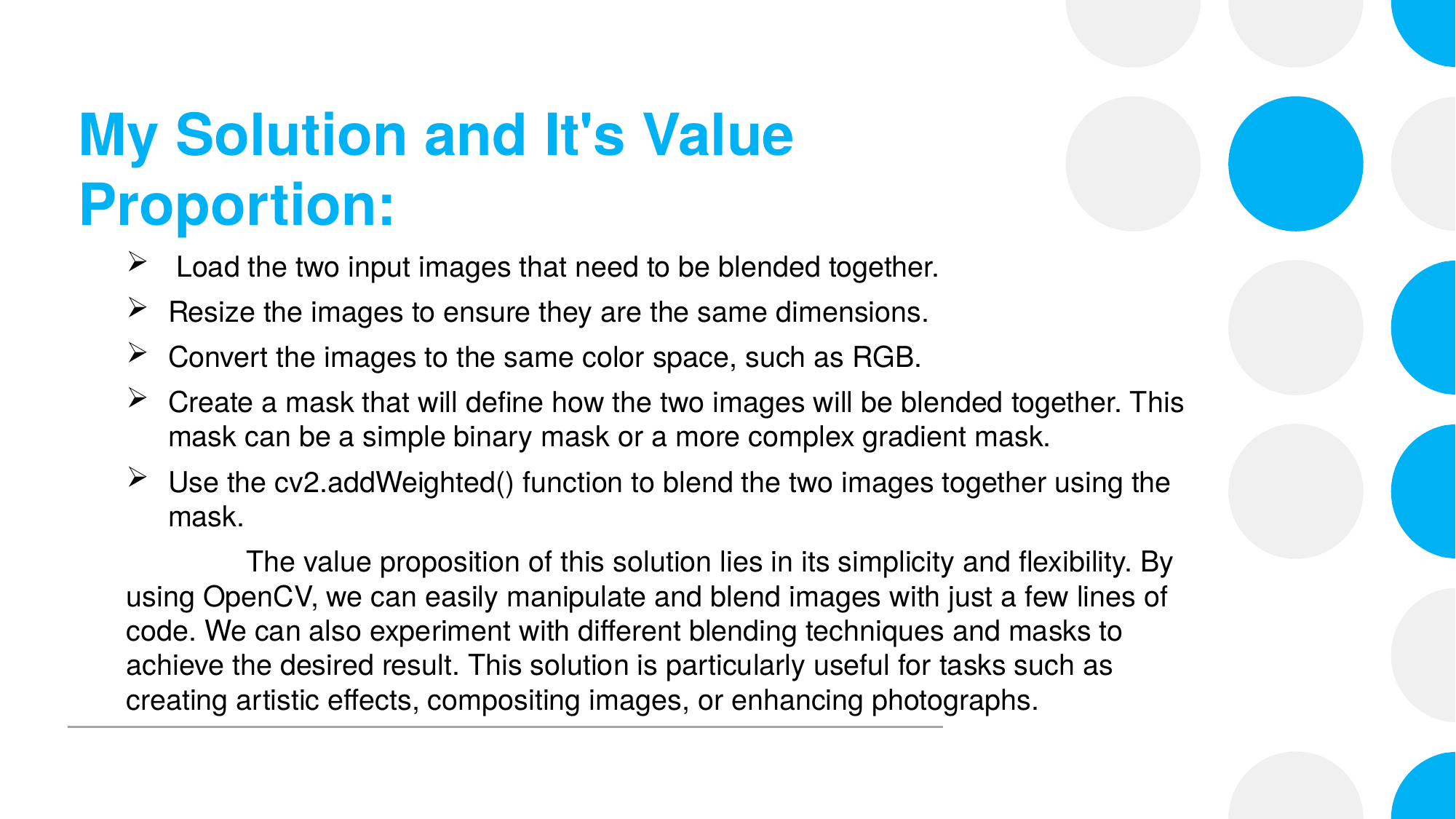

# My Solution and It's Value Proportion:
 Load the two input images that need to be blended together.
Resize the images to ensure they are the same dimensions.
Convert the images to the same color space, such as RGB.
Create a mask that will define how the two images will be blended together. This mask can be a simple binary mask or a more complex gradient mask.
Use the cv2.addWeighted() function to blend the two images together using the mask.
               The value proposition of this solution lies in its simplicity and flexibility. By using OpenCV, we can easily manipulate and blend images with just a few lines of code. We can also experiment with different blending techniques and masks to achieve the desired result. This solution is particularly useful for tasks such as creating artistic effects, compositing images, or enhancing photographs.